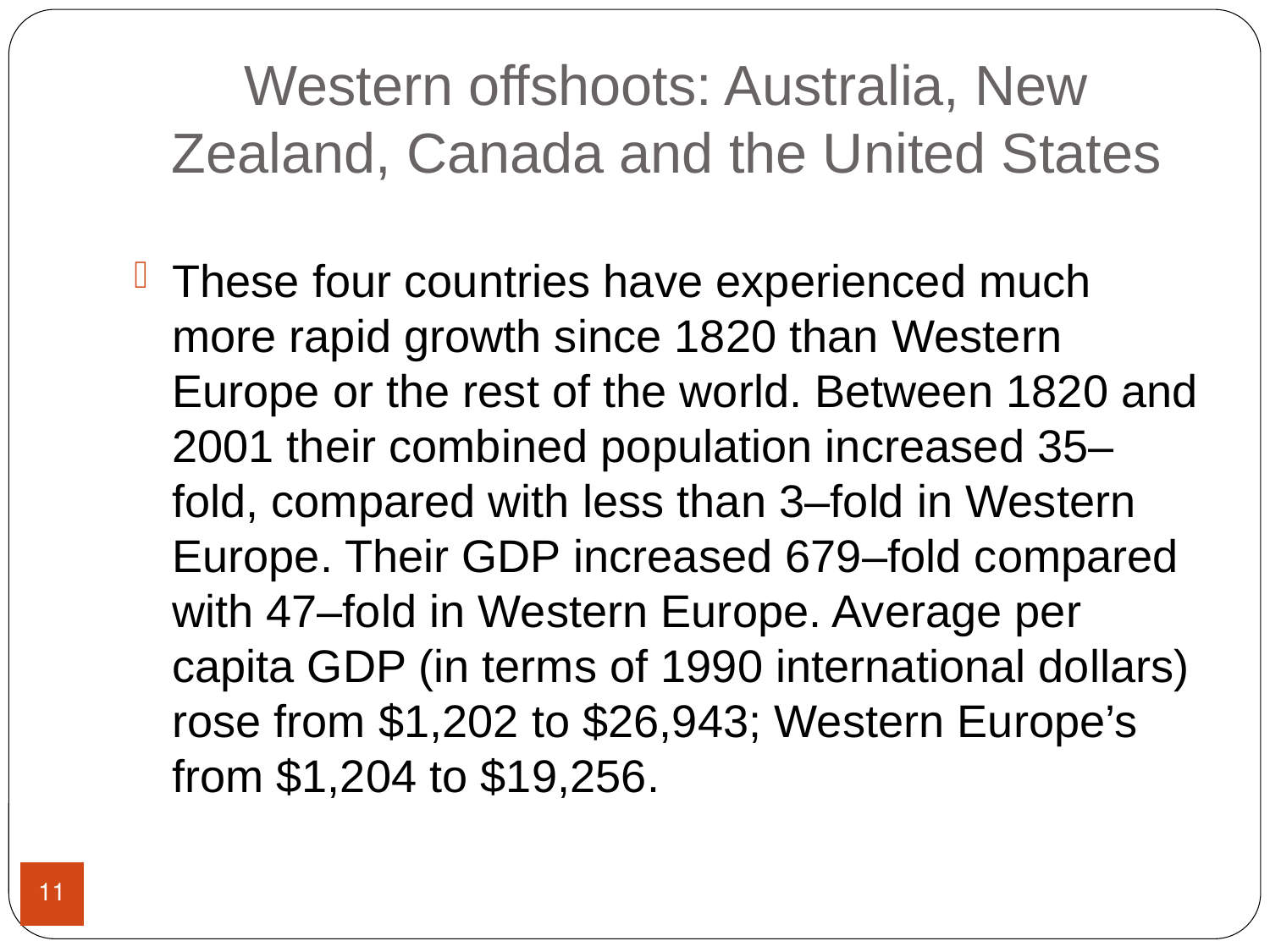

# Western offshoots: Australia, New Zealand, Canada and the United States
These four countries have experienced much more rapid growth since 1820 than Western Europe or the rest of the world. Between 1820 and 2001 their combined population increased 35–fold, compared with less than 3–fold in Western Europe. Their GDP increased 679–fold compared with 47–fold in Western Europe. Average per capita GDP (in terms of 1990 international dollars) rose from $1,202 to $26,943; Western Europe’s from $1,204 to $19,256.
11